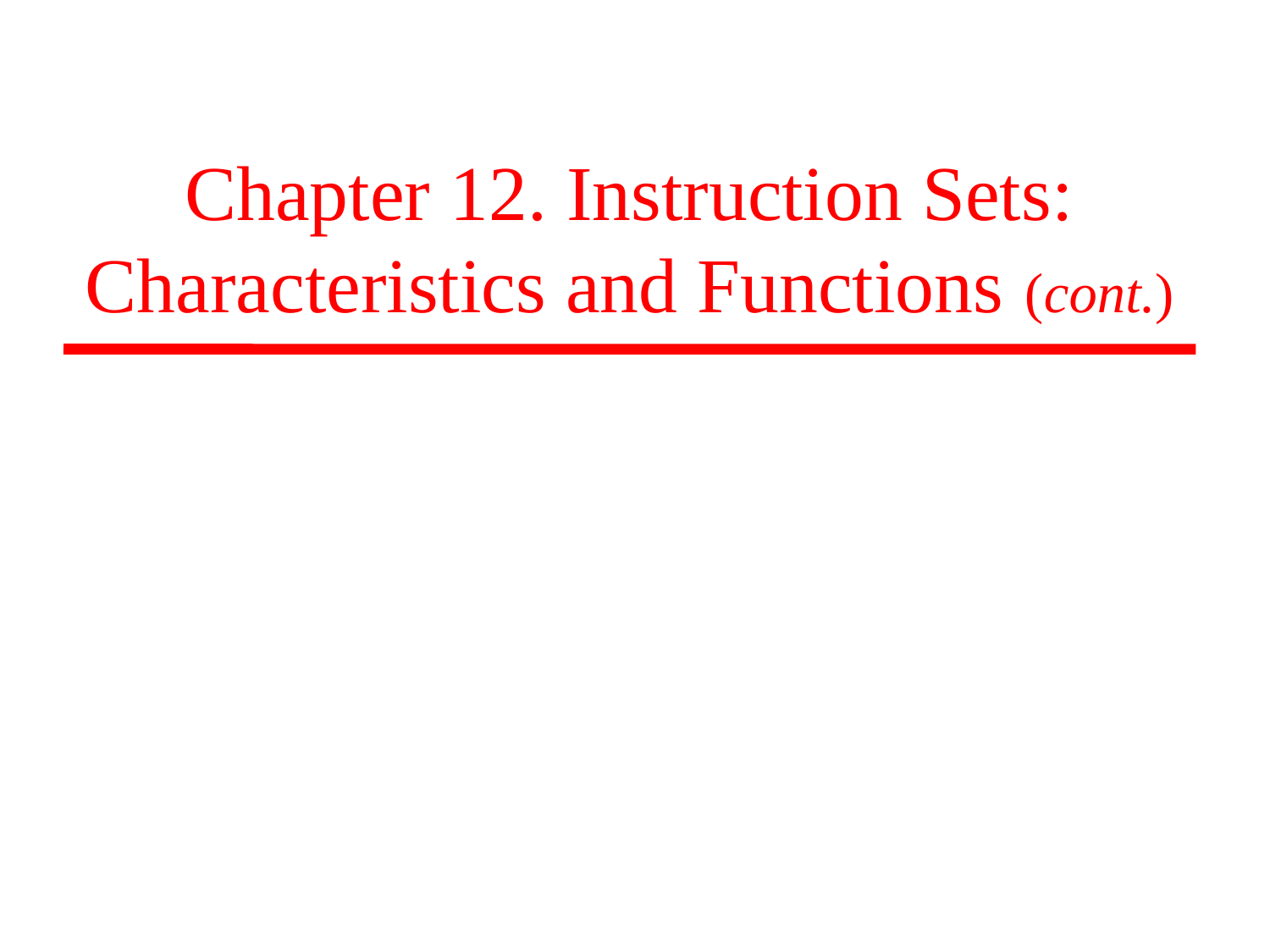

Chapter 12. Instruction Sets: Characteristics and Functions (cont.)